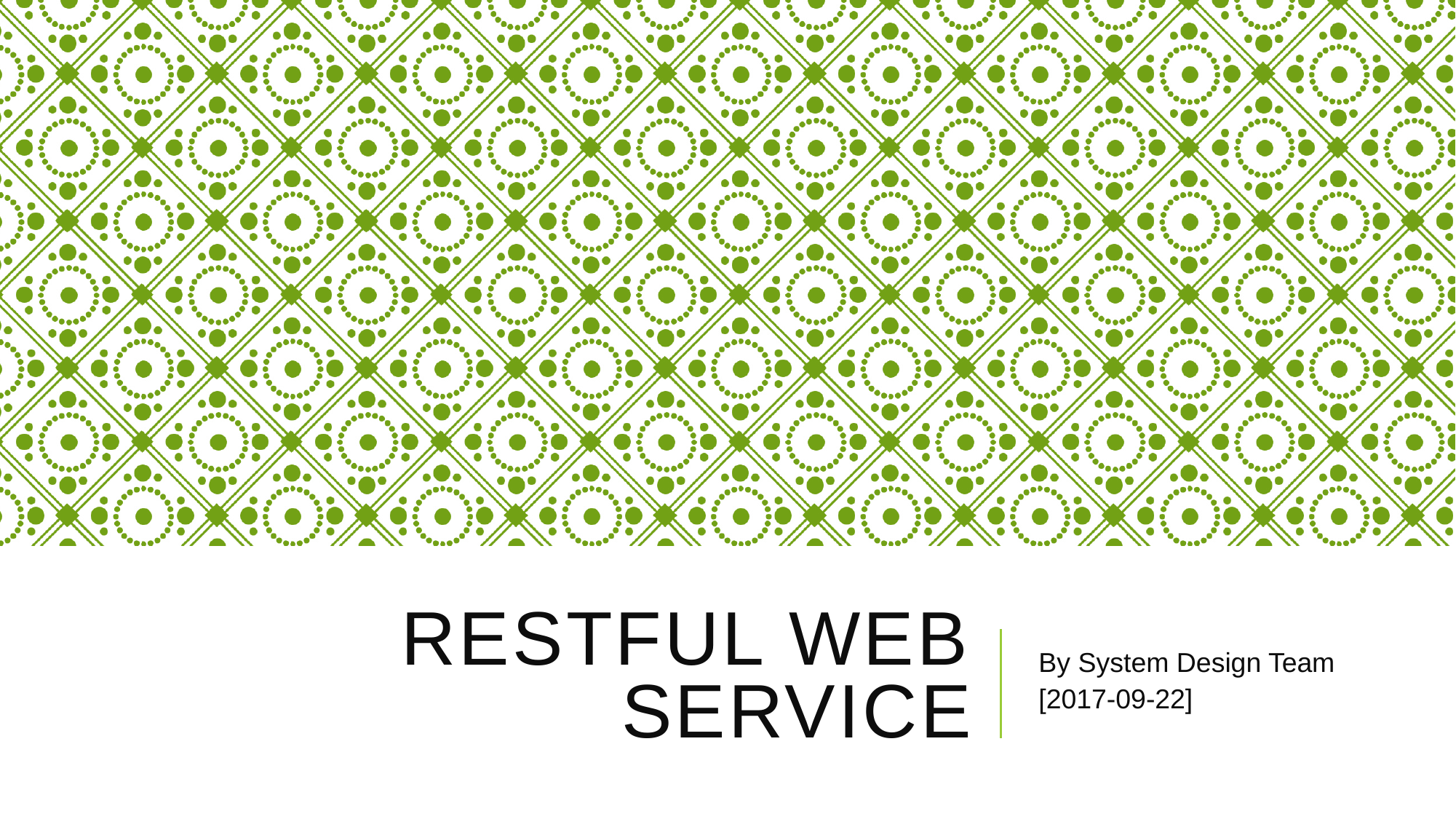

# Restful Web service
By System Design Team
[2017-09-22]